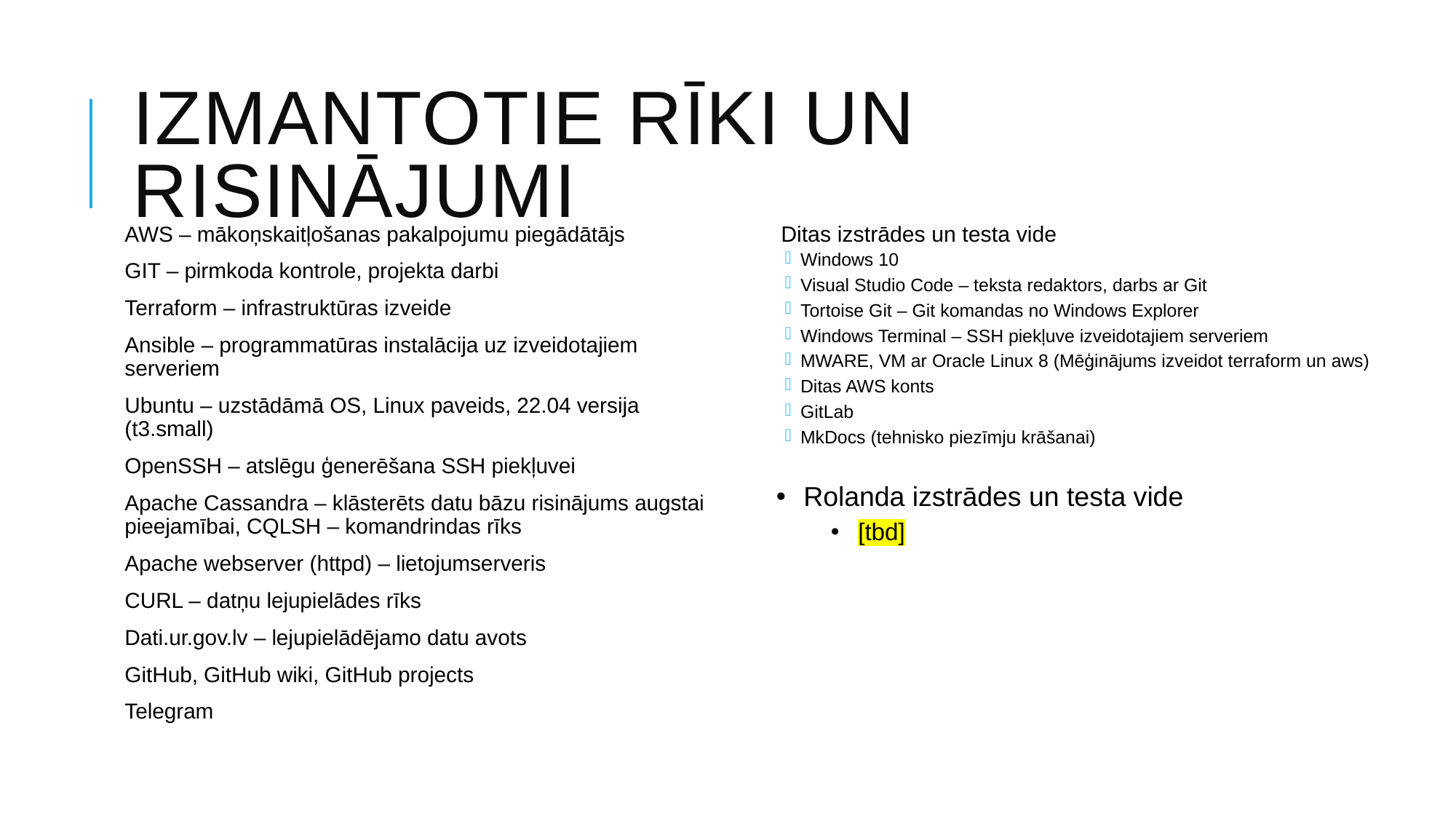

# Izmantotie rīki un risinājumi
AWS – mākoņskaitļošanas pakalpojumu piegādātājs
GIT – pirmkoda kontrole, projekta darbi
Terraform – infrastruktūras izveide
Ansible – programmatūras instalācija uz izveidotajiem serveriem
Ubuntu – uzstādāmā OS, Linux paveids, 22.04 versija (t3.small)
OpenSSH – atslēgu ģenerēšana SSH piekļuvei
Apache Cassandra – klāsterēts datu bāzu risinājums augstai pieejamībai, CQLSH – komandrindas rīks
Apache webserver (httpd) – lietojumserveris
CURL – datņu lejupielādes rīks
Dati.ur.gov.lv – lejupielādējamo datu avots
GitHub, GitHub wiki, GitHub projects
Telegram

Ditas izstrādes un testa vide
Windows 10
Visual Studio Code – teksta redaktors, darbs ar Git
Tortoise Git – Git komandas no Windows Explorer
Windows Terminal – SSH piekļuve izveidotajiem serveriem
MWARE, VM ar Oracle Linux 8 (Mēģinājums izveidot terraform un aws)
Ditas AWS konts
GitLab
MkDocs (tehnisko piezīmju krāšanai)

Rolanda izstrādes un testa vide
[tbd]